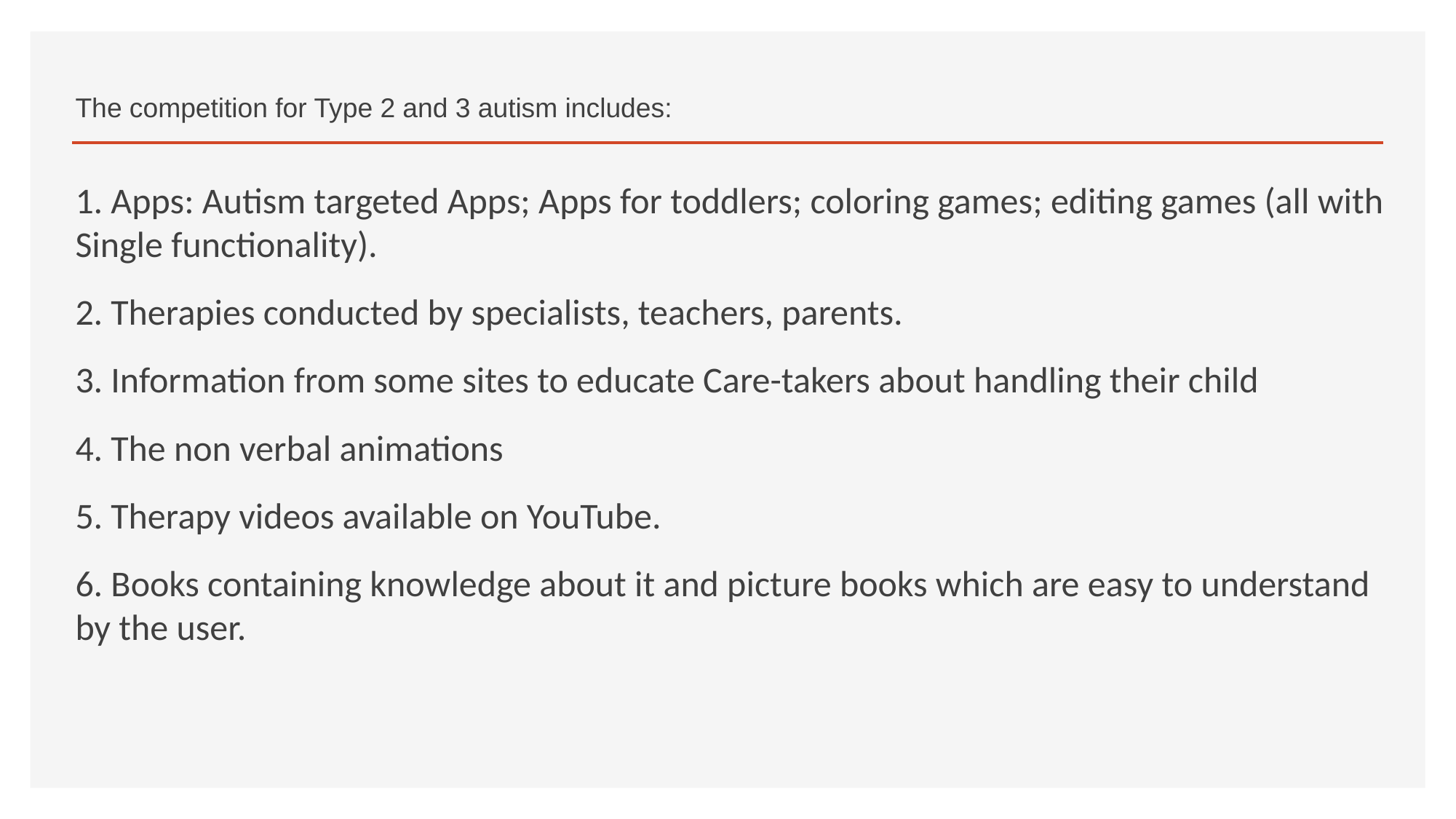

# The competition for Type 2 and 3 autism includes:
1. Apps: Autism targeted Apps; Apps for toddlers; coloring games; editing games (all with Single functionality).
2. Therapies conducted by specialists, teachers, parents.
3. Information from some sites to educate Care-takers about handling their child
4. The non verbal animations
5. Therapy videos available on YouTube.
6. Books containing knowledge about it and picture books which are easy to understand by the user.